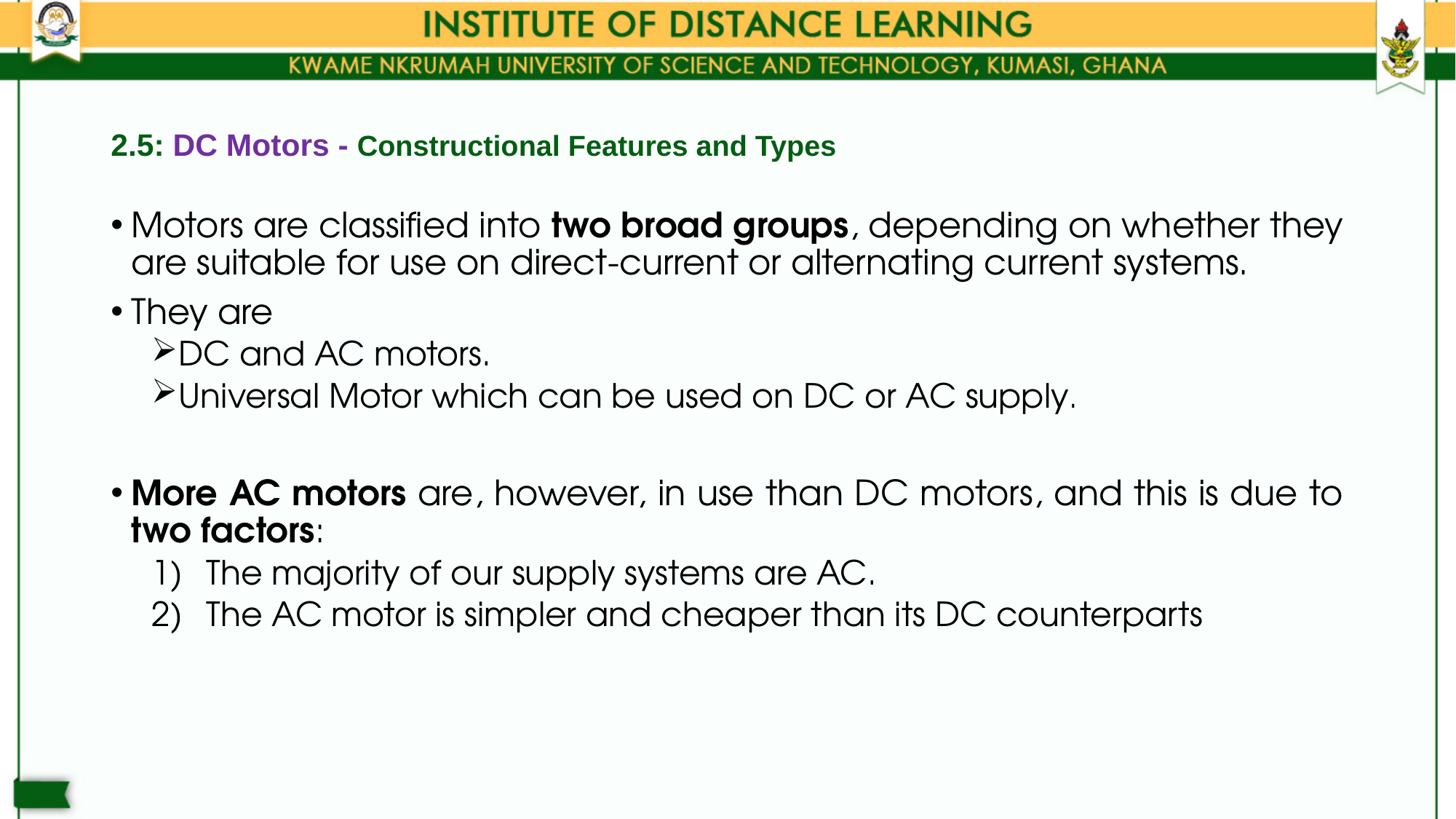

# 2.5: DC Motors - Constructional Features and Types
Motors are classified into two broad groups, depending on whether they are suitable for use on direct-current or alternating current systems.
They are
DC and AC motors.
Universal Motor which can be used on DC or AC supply.

More AC motors are, however, in use than DC motors, and this is due to two factors:
The majority of our supply systems are AC.
The AC motor is simpler and cheaper than its DC counterparts